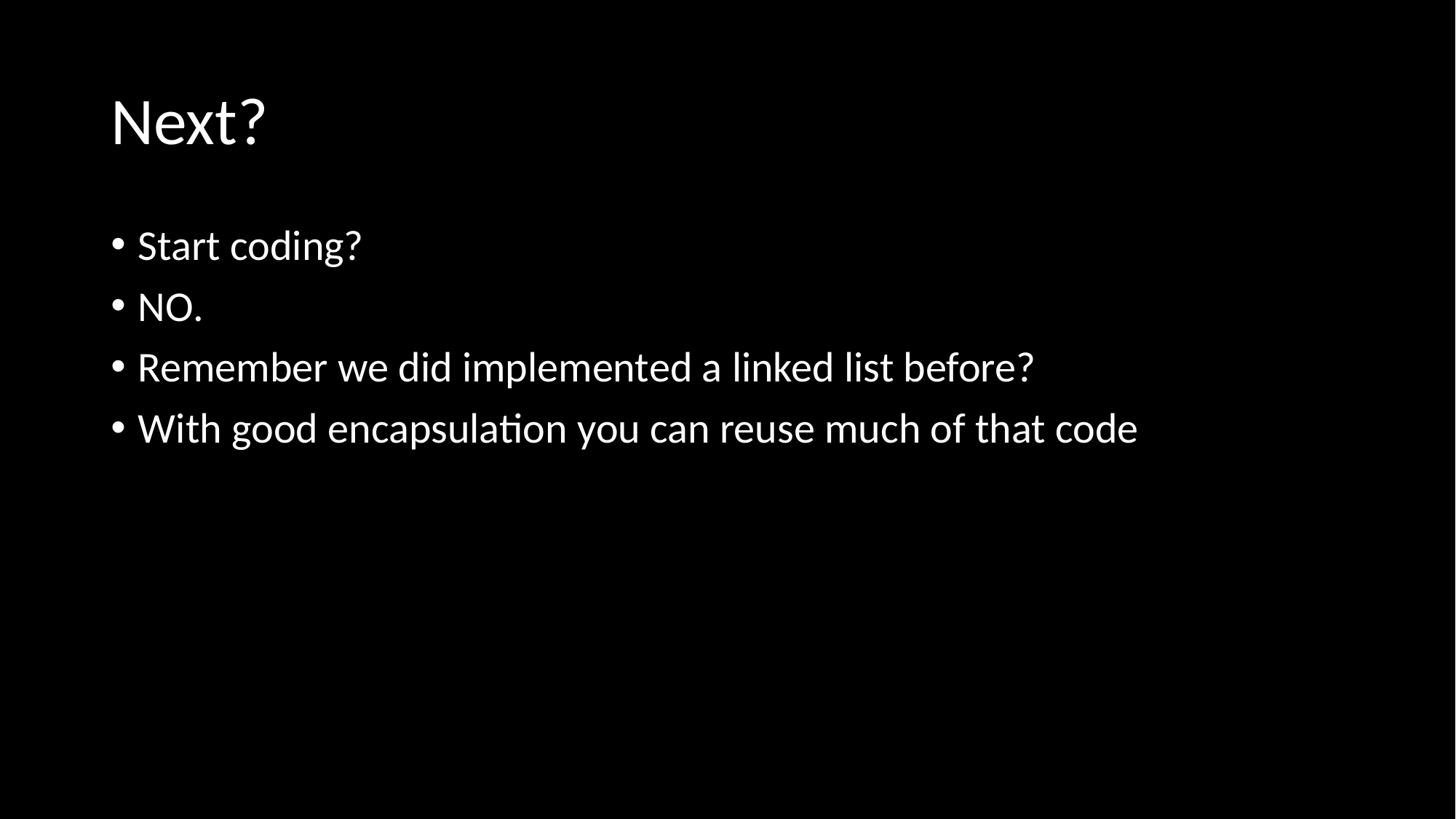

# Next?
Start coding?
NO.
Remember we did implemented a linked list before?
With good encapsulation you can reuse much of that code